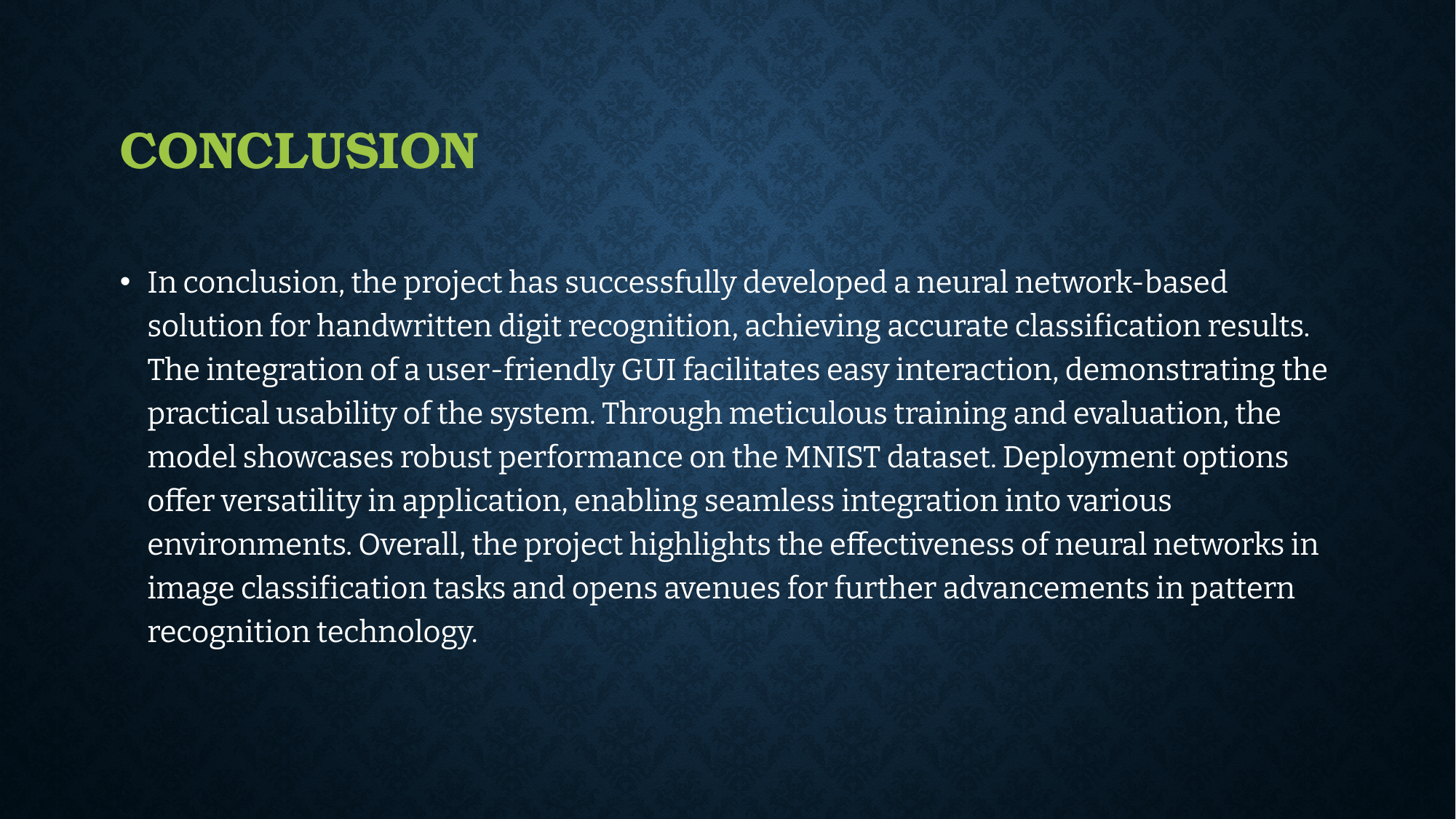

# conclusion
In conclusion, the project has successfully developed a neural network-based solution for handwritten digit recognition, achieving accurate classification results. The integration of a user-friendly GUI facilitates easy interaction, demonstrating the practical usability of the system. Through meticulous training and evaluation, the model showcases robust performance on the MNIST dataset. Deployment options offer versatility in application, enabling seamless integration into various environments. Overall, the project highlights the effectiveness of neural networks in image classification tasks and opens avenues for further advancements in pattern recognition technology.